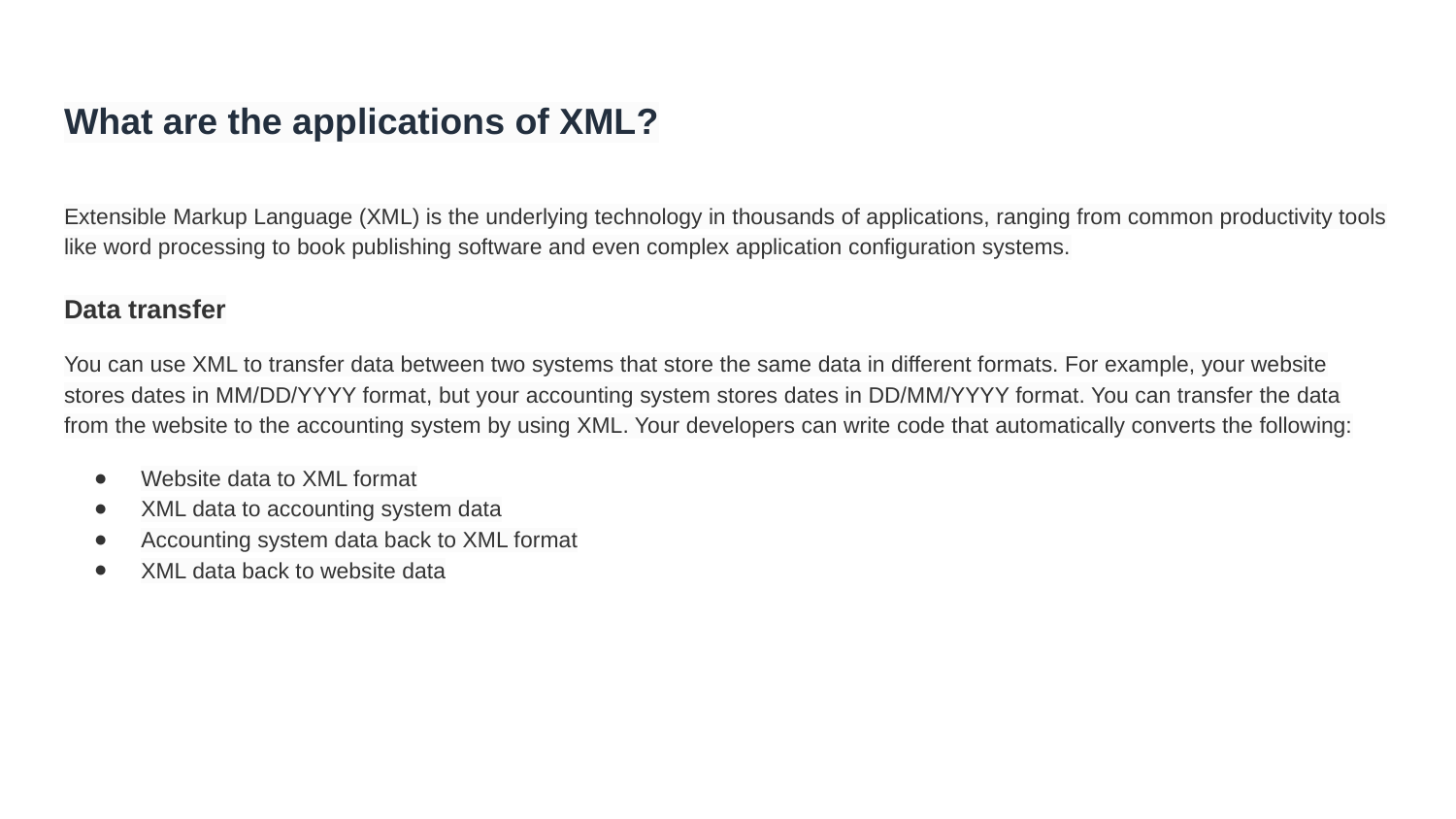

# What are the applications of XML?

Extensible Markup Language (XML) is the underlying technology in thousands of applications, ranging from common productivity tools like word processing to book publishing software and even complex application configuration systems.
Data transfer
You can use XML to transfer data between two systems that store the same data in different formats. For example, your website stores dates in MM/DD/YYYY format, but your accounting system stores dates in DD/MM/YYYY format. You can transfer the data from the website to the accounting system by using XML. Your developers can write code that automatically converts the following:
Website data to XML format
XML data to accounting system data
Accounting system data back to XML format
XML data back to website data